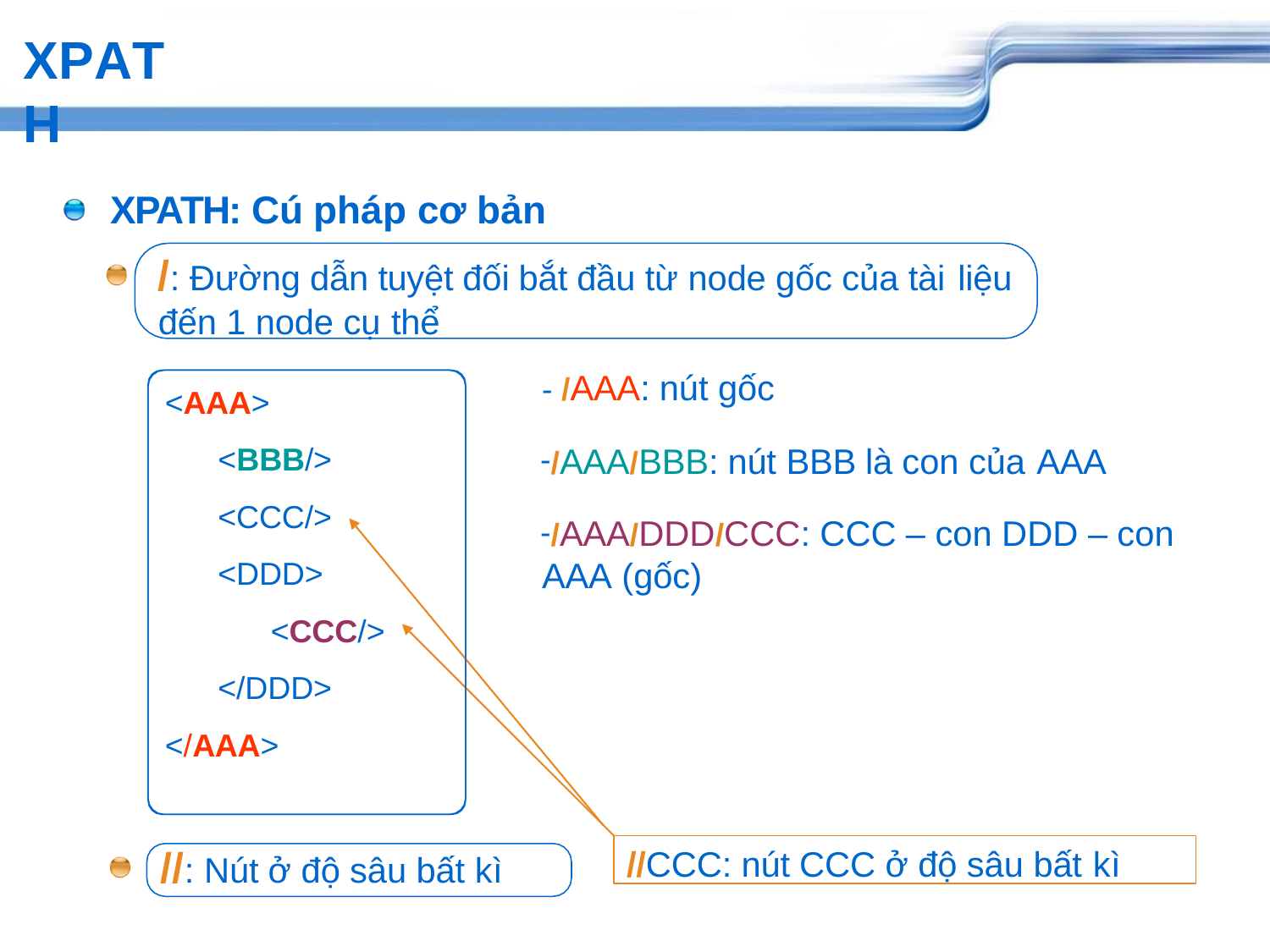

# XPATH
XPATH: Cú pháp cơ bản
/: Đường dẫn tuyệt đối bắt đầu từ node gốc của tài liệu
đến 1 node cụ thể

<AAA>
<BBB/>
<CCC/>
<DDD>
<CCC/>
</DDD>
</AAA>
- /AAA: nút gốc

/AAA/BBB: nút BBB là con của AAA
/AAA/DDD/CCC: CCC – con DDD – con  AAA (gốc)

//CCC: nút CCC ở độ sâu bất kì
//: Nút ở độ sâu bất kì